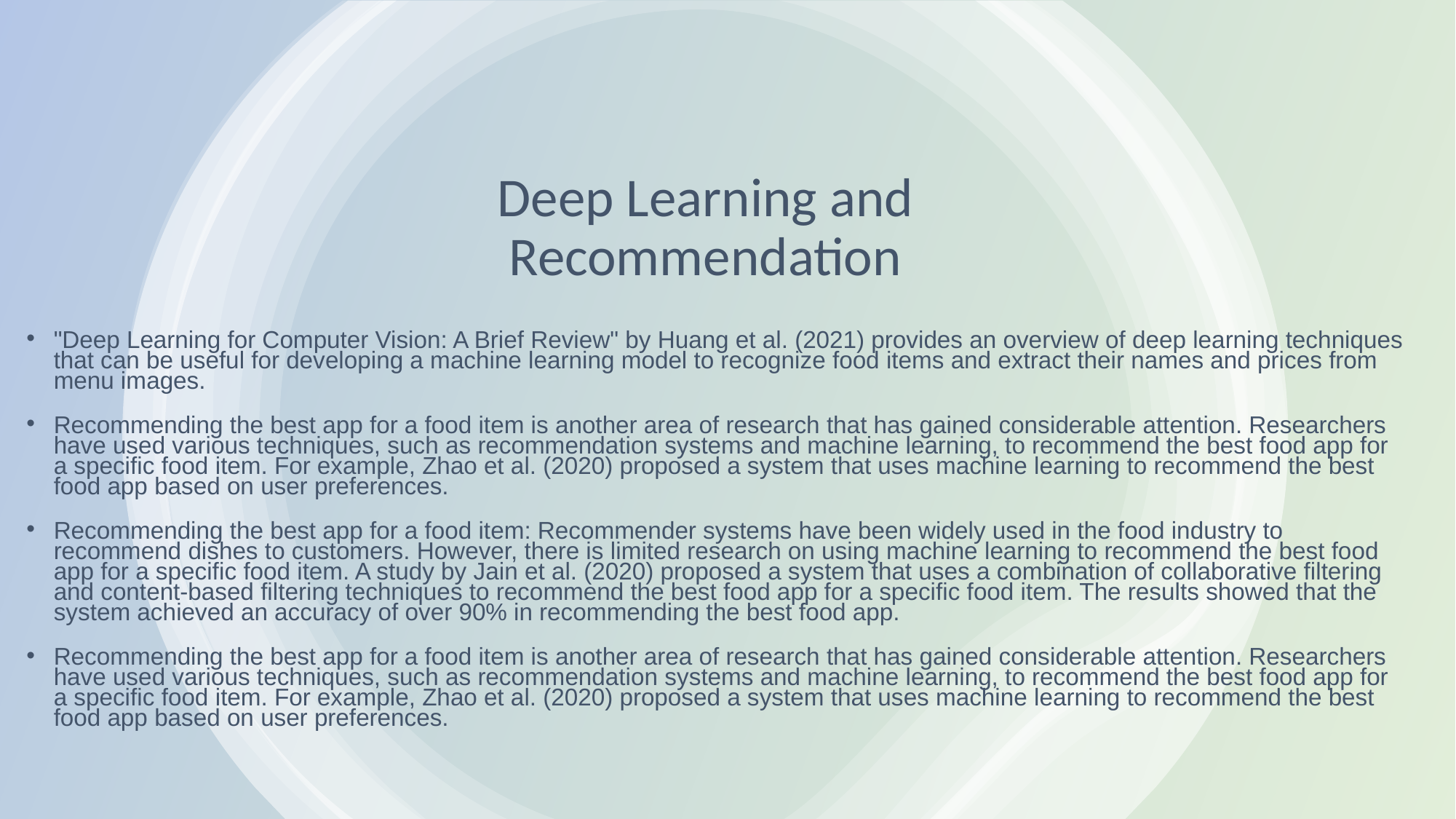

# Deep Learning and Recommendation
"Deep Learning for Computer Vision: A Brief Review" by Huang et al. (2021) provides an overview of deep learning techniques that can be useful for developing a machine learning model to recognize food items and extract their names and prices from menu images.
Recommending the best app for a food item is another area of research that has gained considerable attention. Researchers have used various techniques, such as recommendation systems and machine learning, to recommend the best food app for a specific food item. For example, Zhao et al. (2020) proposed a system that uses machine learning to recommend the best food app based on user preferences.
Recommending the best app for a food item: Recommender systems have been widely used in the food industry to recommend dishes to customers. However, there is limited research on using machine learning to recommend the best food app for a specific food item. A study by Jain et al. (2020) proposed a system that uses a combination of collaborative filtering and content-based filtering techniques to recommend the best food app for a specific food item. The results showed that the system achieved an accuracy of over 90% in recommending the best food app.
Recommending the best app for a food item is another area of research that has gained considerable attention. Researchers have used various techniques, such as recommendation systems and machine learning, to recommend the best food app for a specific food item. For example, Zhao et al. (2020) proposed a system that uses machine learning to recommend the best food app based on user preferences.